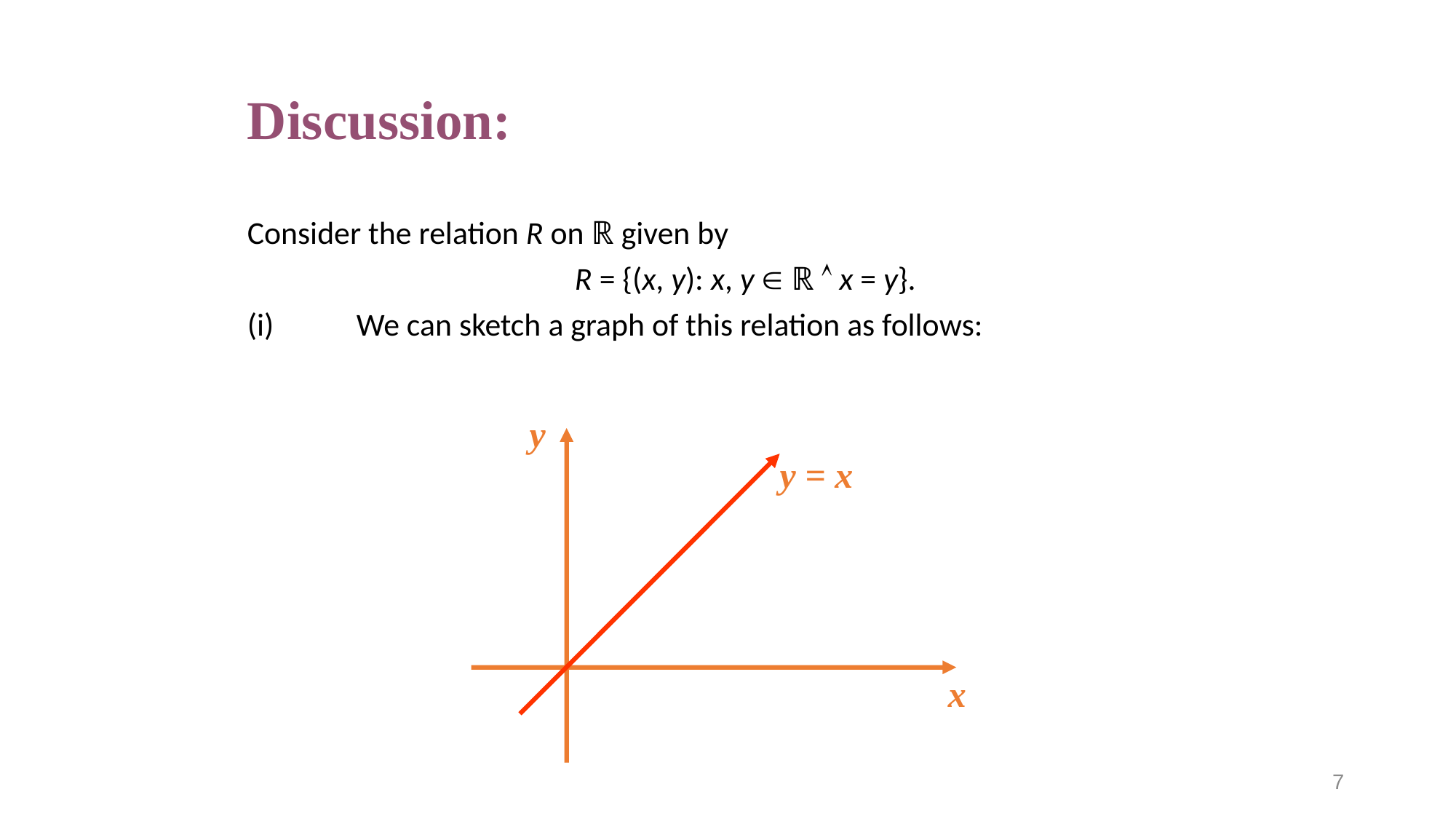

# Discussion:
Consider the relation R on ℝ given by
			R = {(x, y): x, y ∈ ℝ ∧ x = y}.
(i)	We can sketch a graph of this relation as follows:

y

y = x

x

7